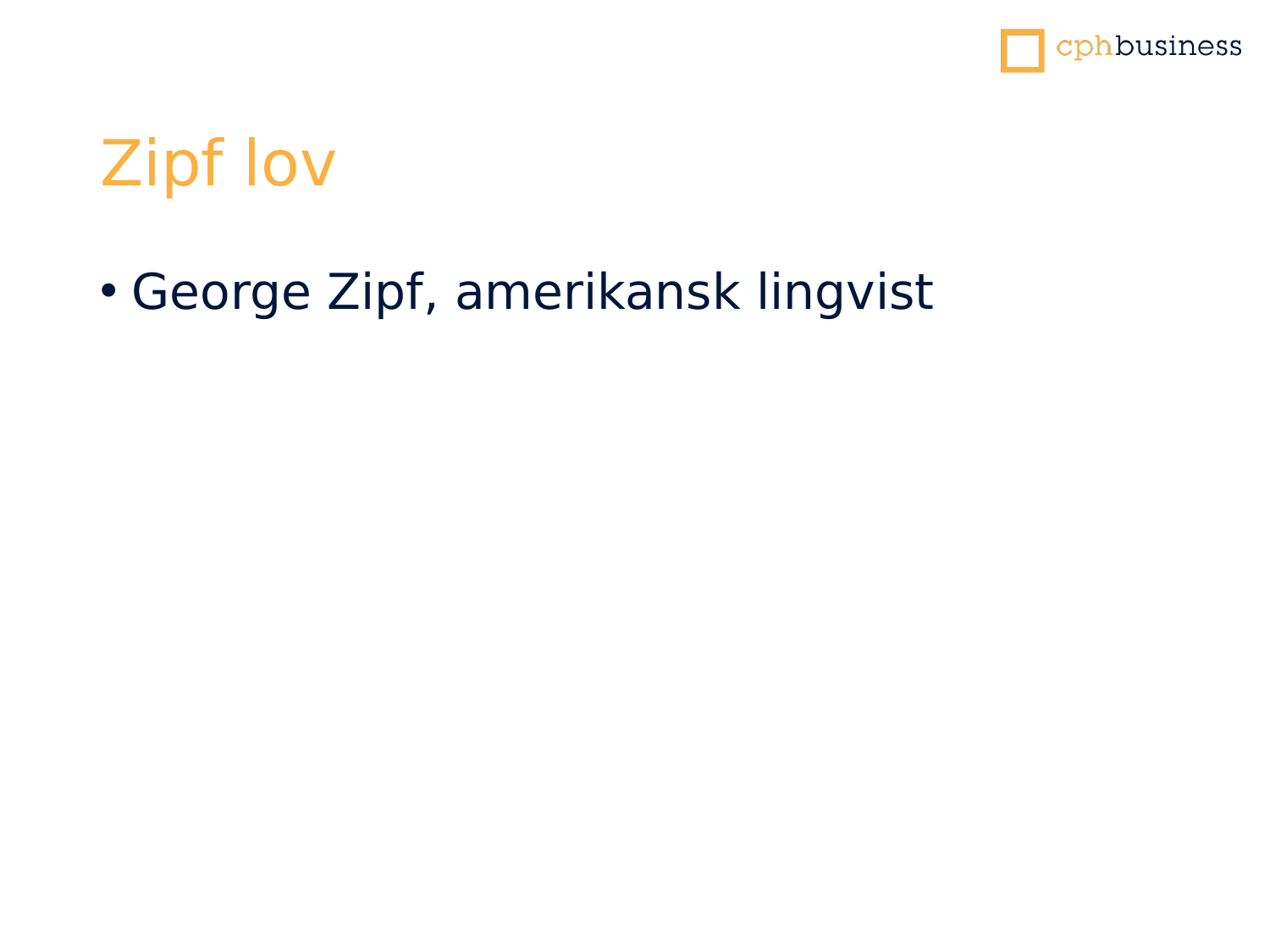

# Zipf lov
George Zipf, amerikansk lingvist